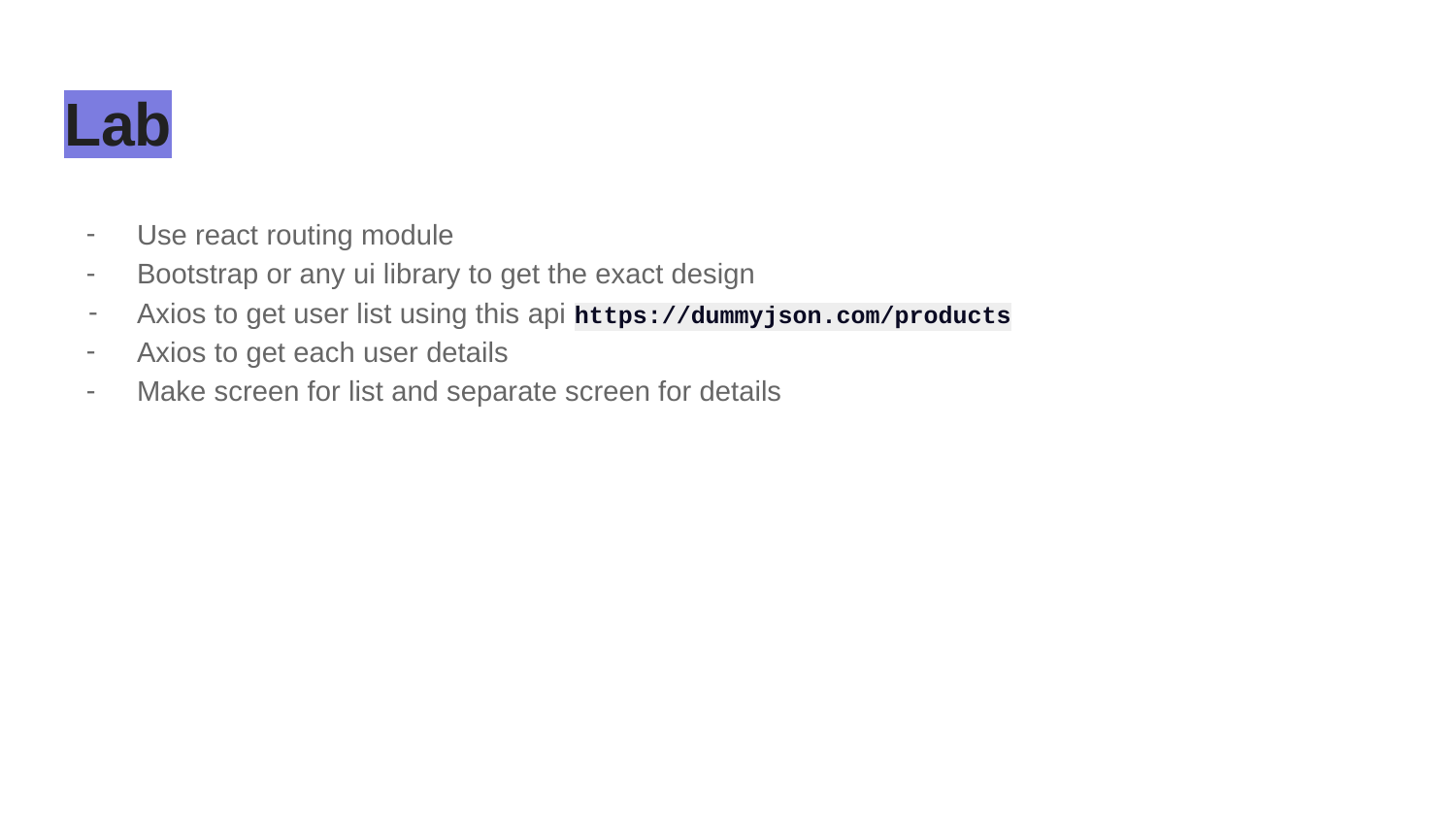

# Lab
Use react routing module
Bootstrap or any ui library to get the exact design
Axios to get user list using this api https://dummyjson.com/products
Axios to get each user details
Make screen for list and separate screen for details